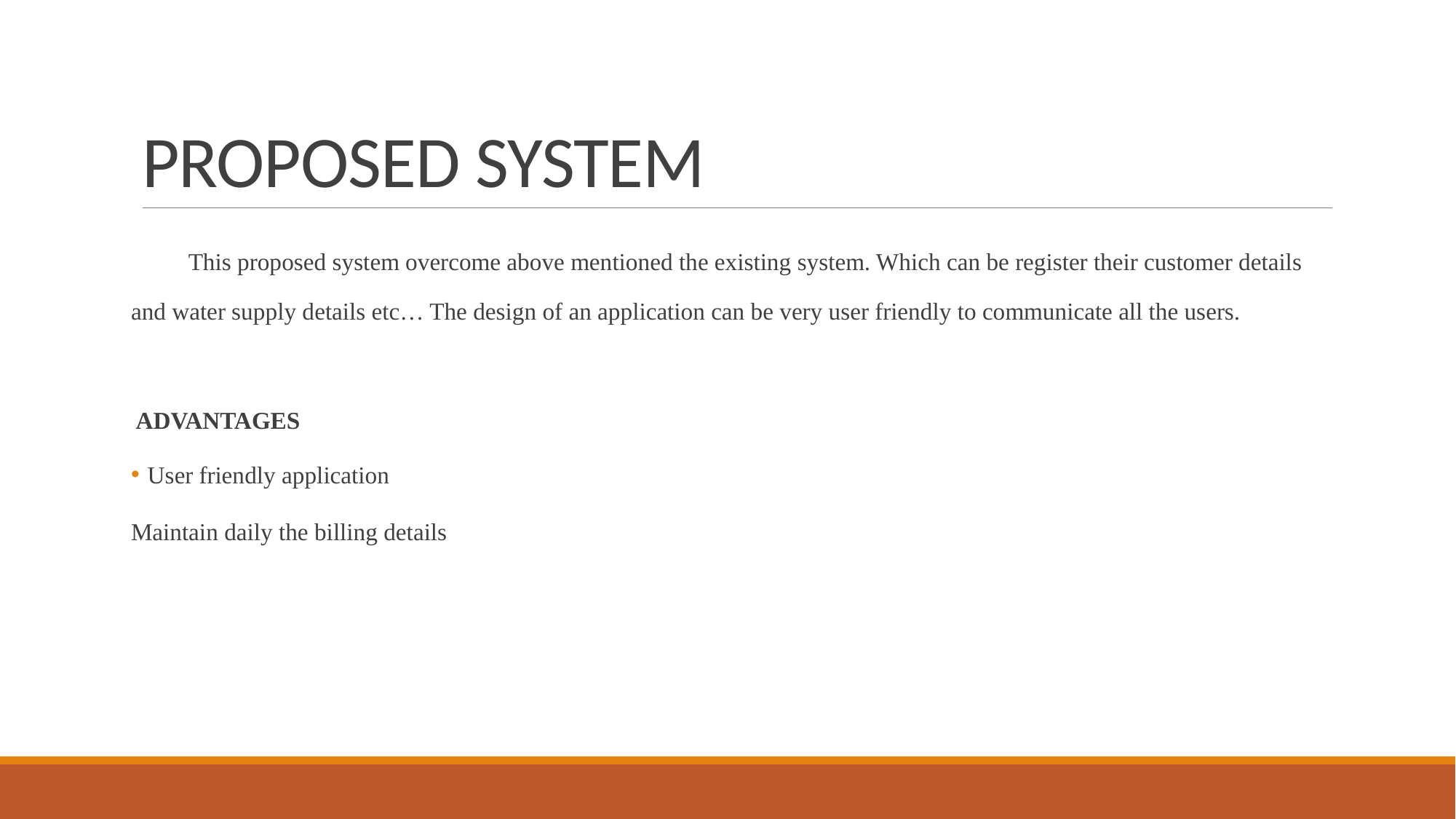

# PROPOSED SYSTEM
This proposed system overcome above mentioned the existing system. Which can be register their customer details and water supply details etc… The design of an application can be very user friendly to communicate all the users.

ADVANTAGES
 User friendly application
Maintain daily the billing details